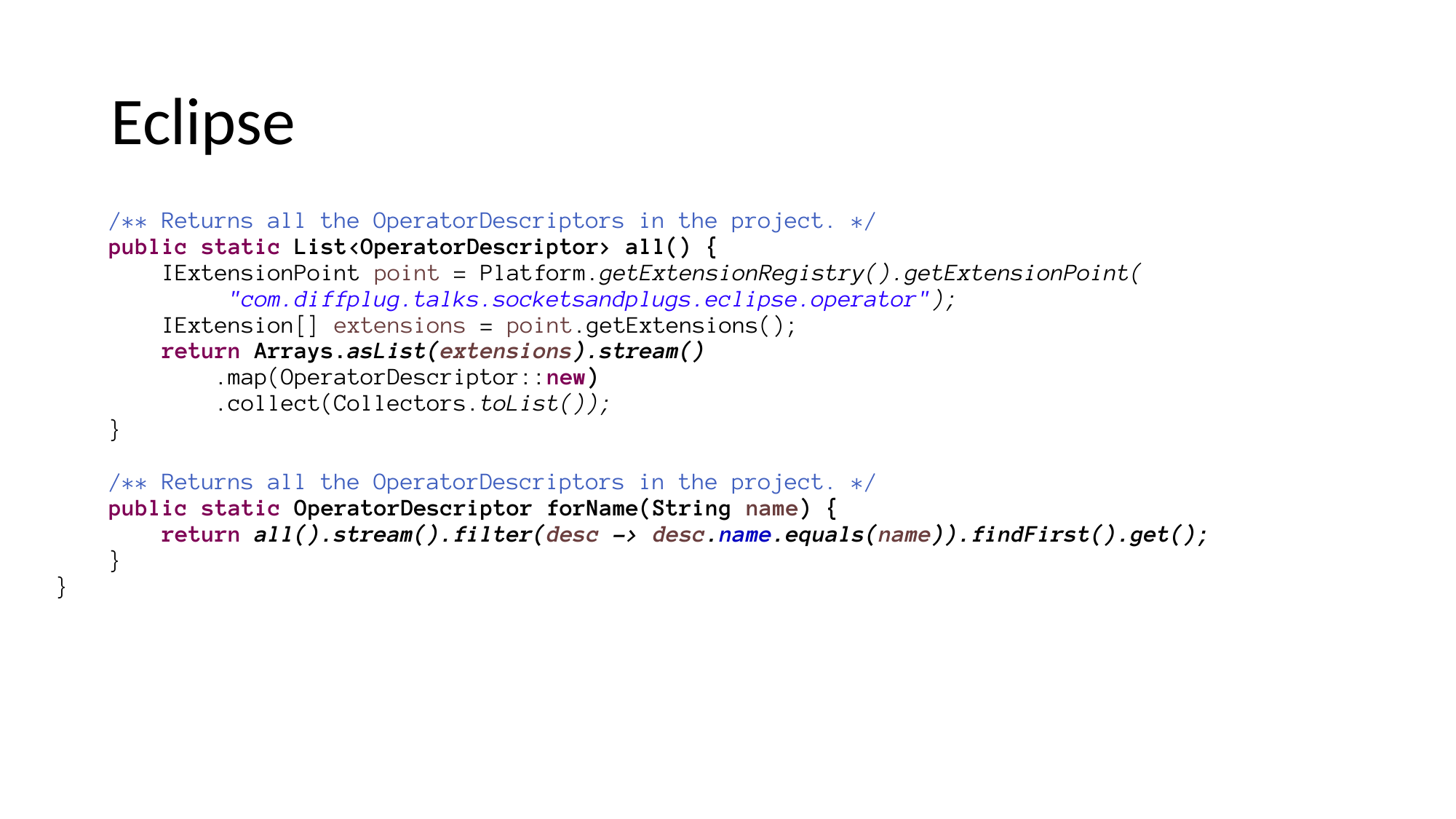

# Eclipse
    /** Returns all the OperatorDescriptors in the project. */
    public static List<OperatorDescriptor> all() {
        IExtensionPoint point = Platform.getExtensionRegistry().getExtensionPoint(
             "com.diffplug.talks.socketsandplugs.eclipse.operator");
        IExtension[] extensions = point.getExtensions();
        return Arrays.asList(extensions).stream()
            .map(OperatorDescriptor::new)
            .collect(Collectors.toList());
    }

    /** Returns all the OperatorDescriptors in the project. */
    public static OperatorDescriptor forName(String name) {
        return all().stream().filter(desc -> desc.name.equals(name)).findFirst().get();
    }
}